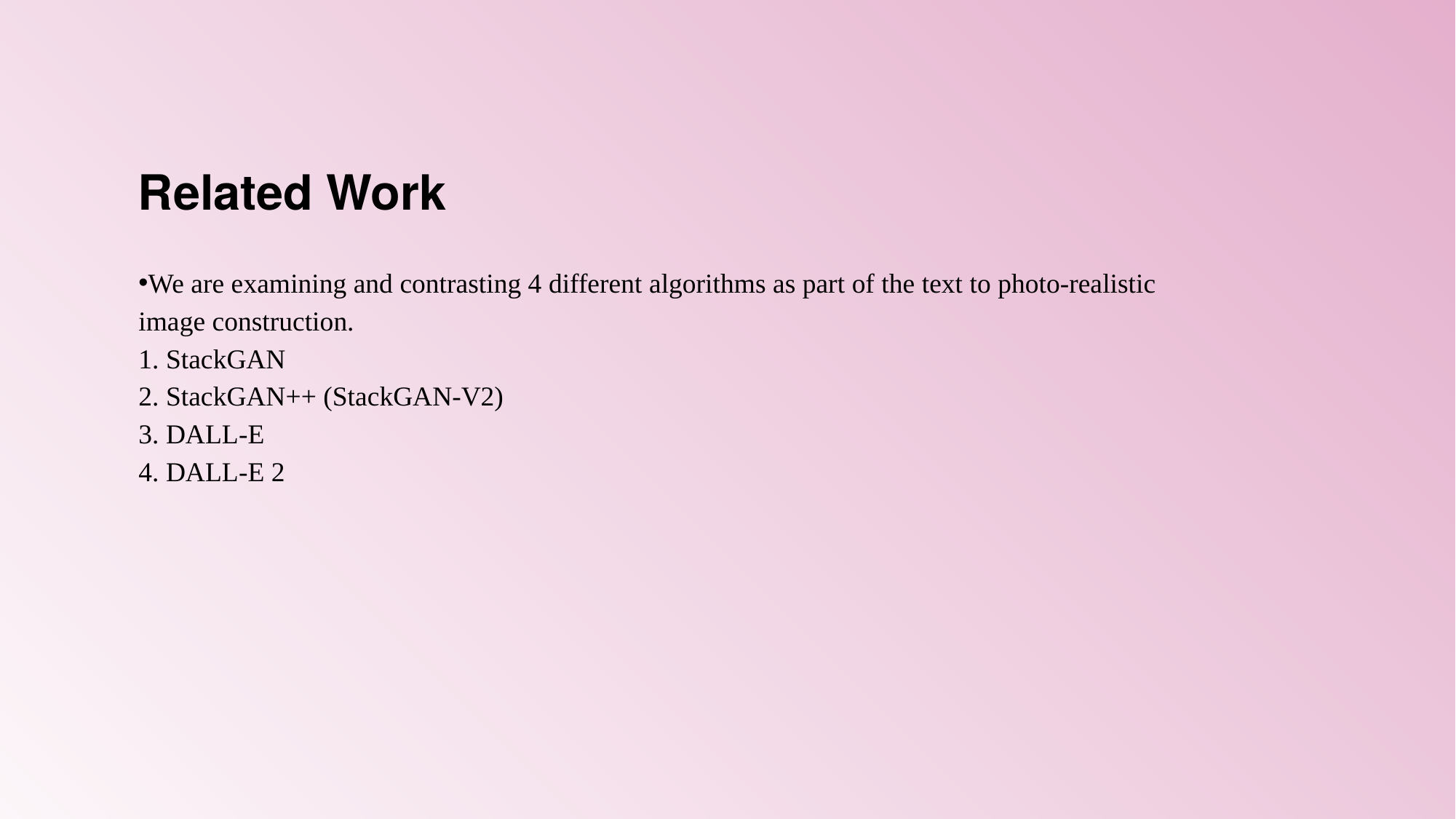

# Related Work
We are examining and contrasting 4 different algorithms as part of the text to photo-realistic image construction.
1. StackGAN
2. StackGAN++ (StackGAN-V2)
3. DALL-E
4. DALL-E 2